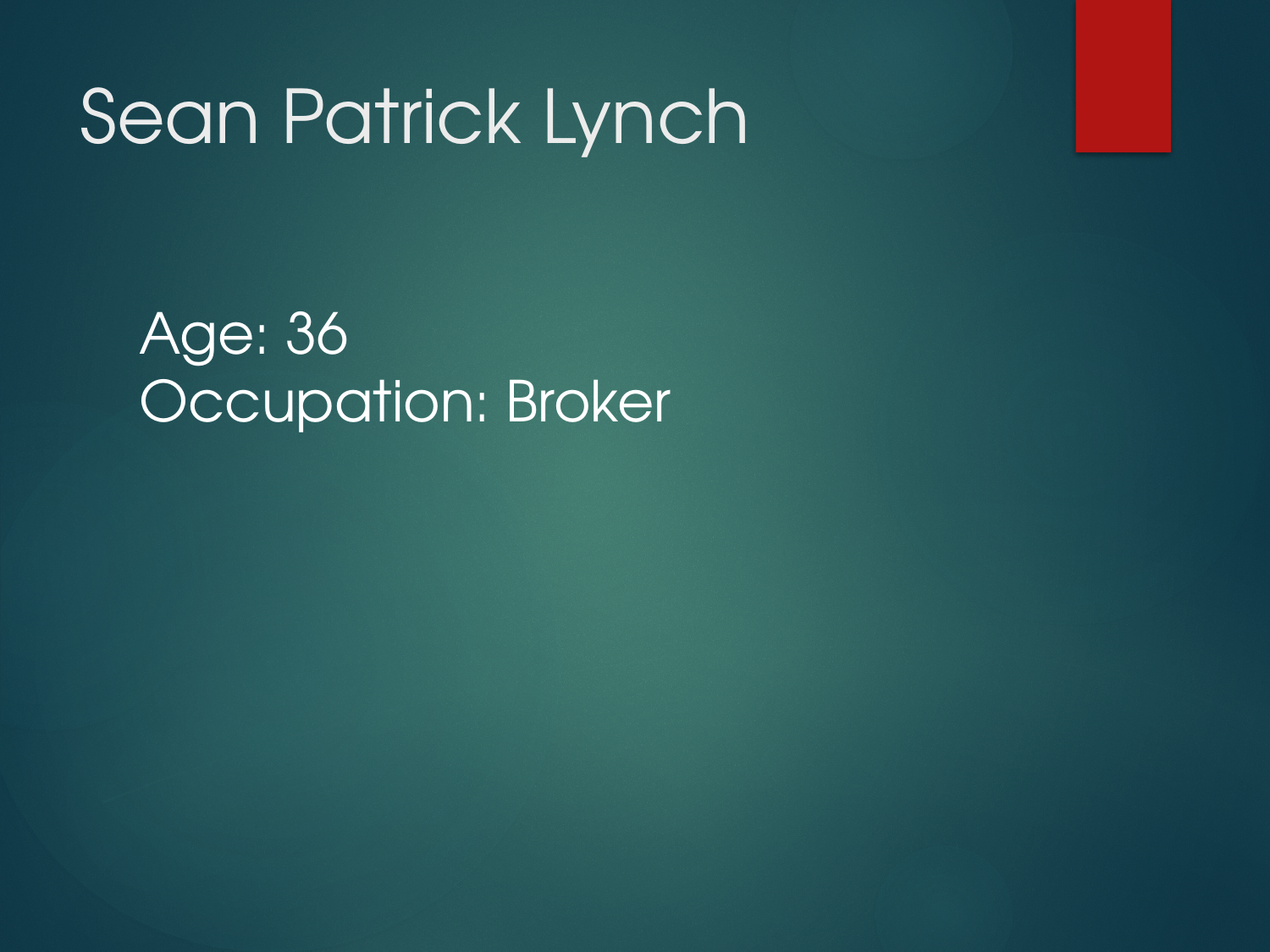

# Sean Patrick Lynch

Age: 36
Occupation: Broker